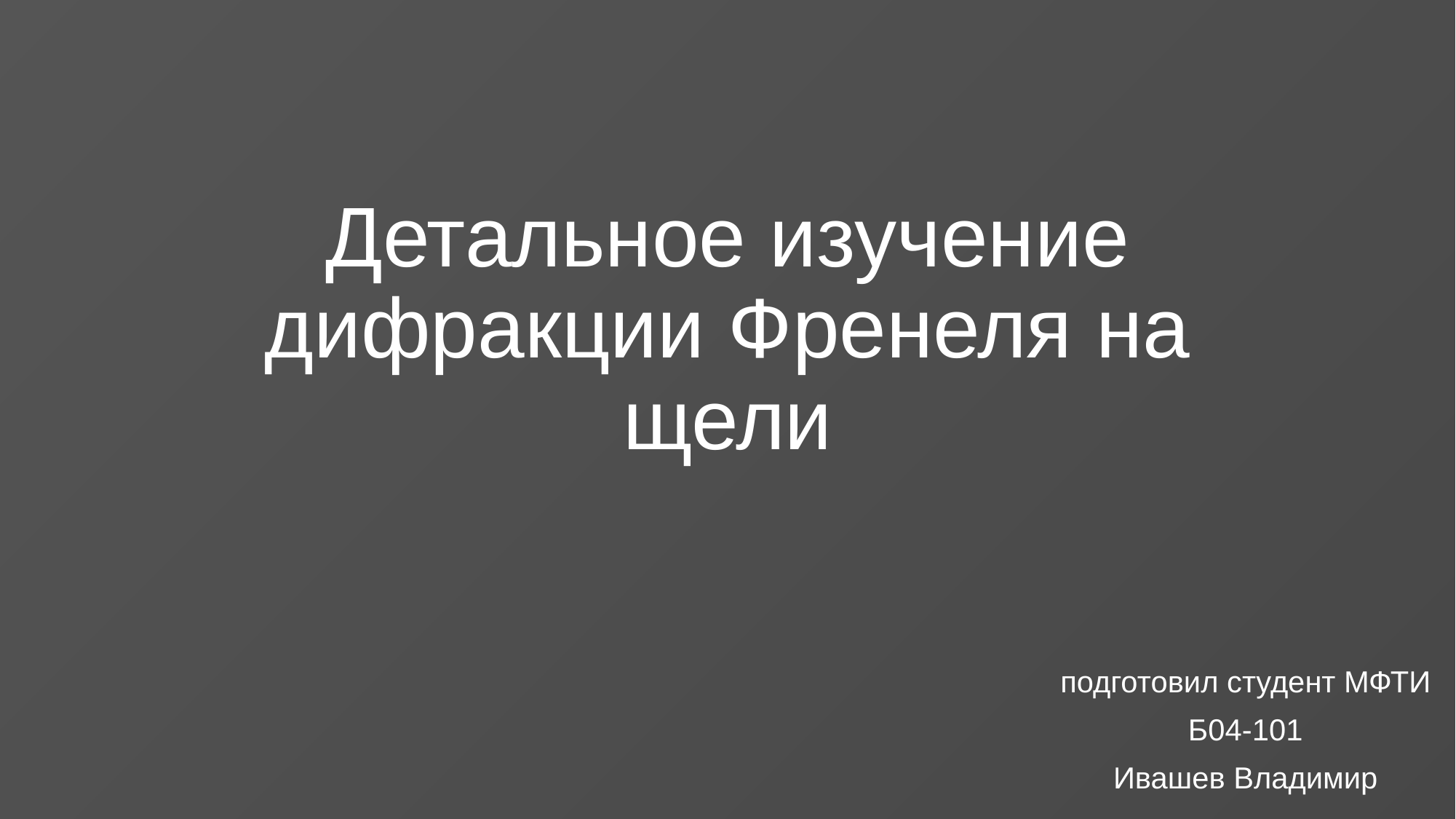

# Детальное изучение дифракции Френеля на щели
подготовил студент МФТИ
Б04-101
Ивашев Владимир